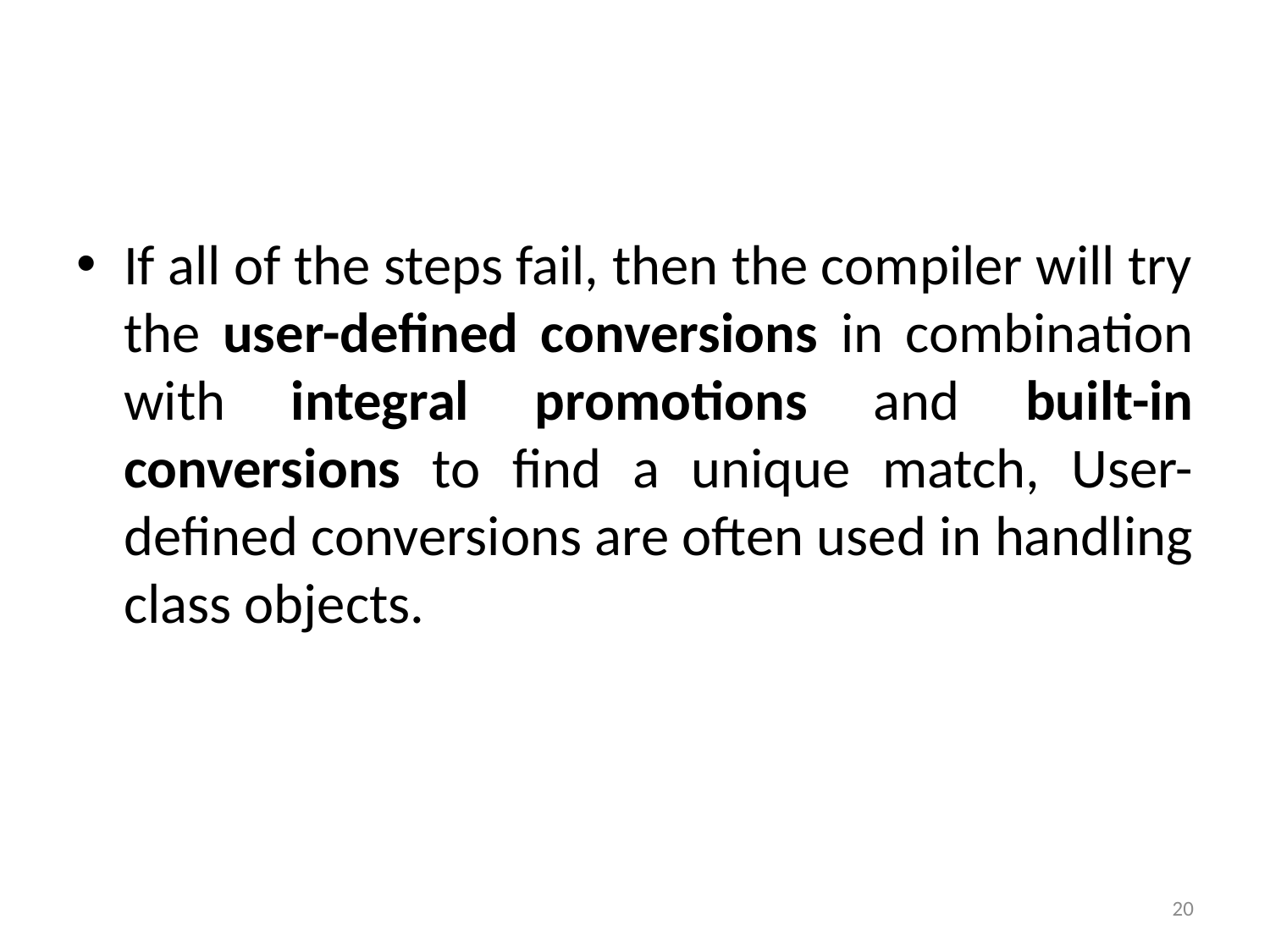

#
If all of the steps fail, then the compiler will try the user-defined conversions in combination with integral promotions and built-in conversions to find a unique match, User-defined conversions are often used in handling class objects.
20